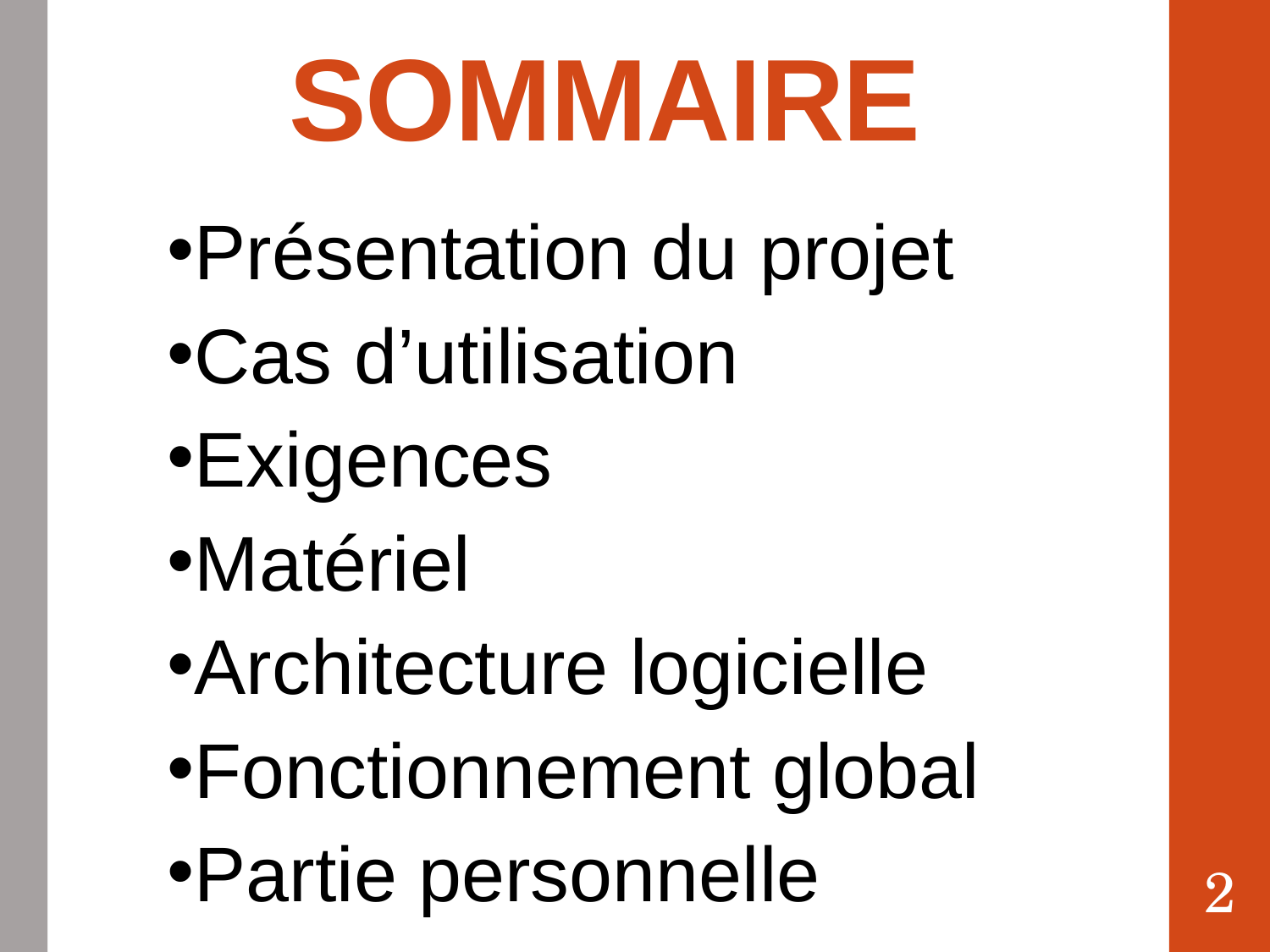

# SOMMAIRE
Présentation du projet
Cas d’utilisation
Exigences
Matériel
Architecture logicielle
Fonctionnement global
Partie personnelle
2